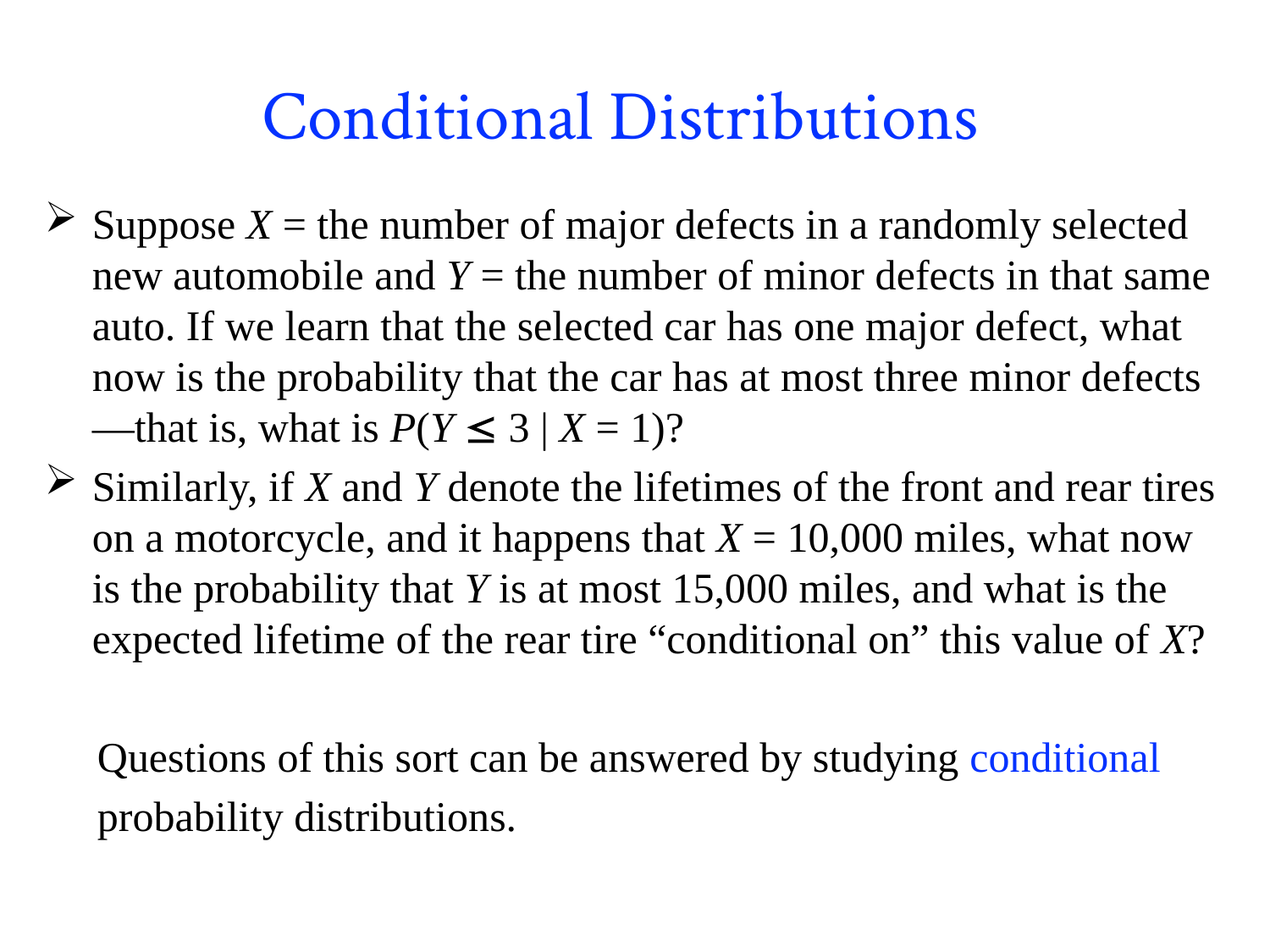

# Conditional Distributions
Suppose X = the number of major defects in a randomly selected new automobile and Y = the number of minor defects in that same auto. If we learn that the selected car has one major defect, what now is the probability that the car has at most three minor defects—that is, what is P(Y ≤ 3 | X = 1)?
Similarly, if X and Y denote the lifetimes of the front and rear tires on a motorcycle, and it happens that X = 10,000 miles, what now is the probability that Y is at most 15,000 miles, and what is the expected lifetime of the rear tire “conditional on” this value of X?

     Questions of this sort can be answered by studying conditional
     probability distributions.